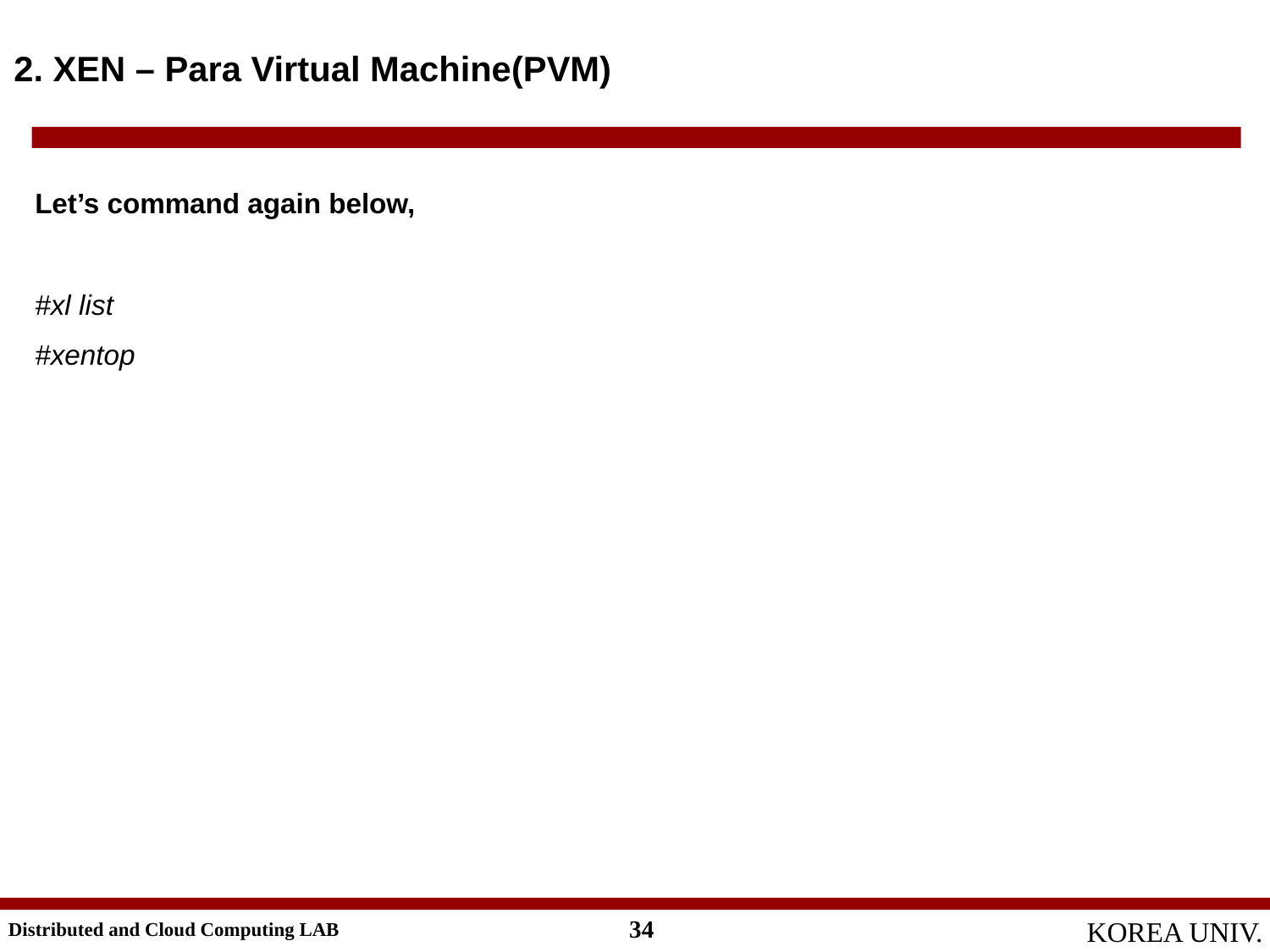

2. XEN – Para Virtual Machine(PVM)
Let’s command again below,

#xl list
#xentop
34
Distributed and Cloud Computing LAB